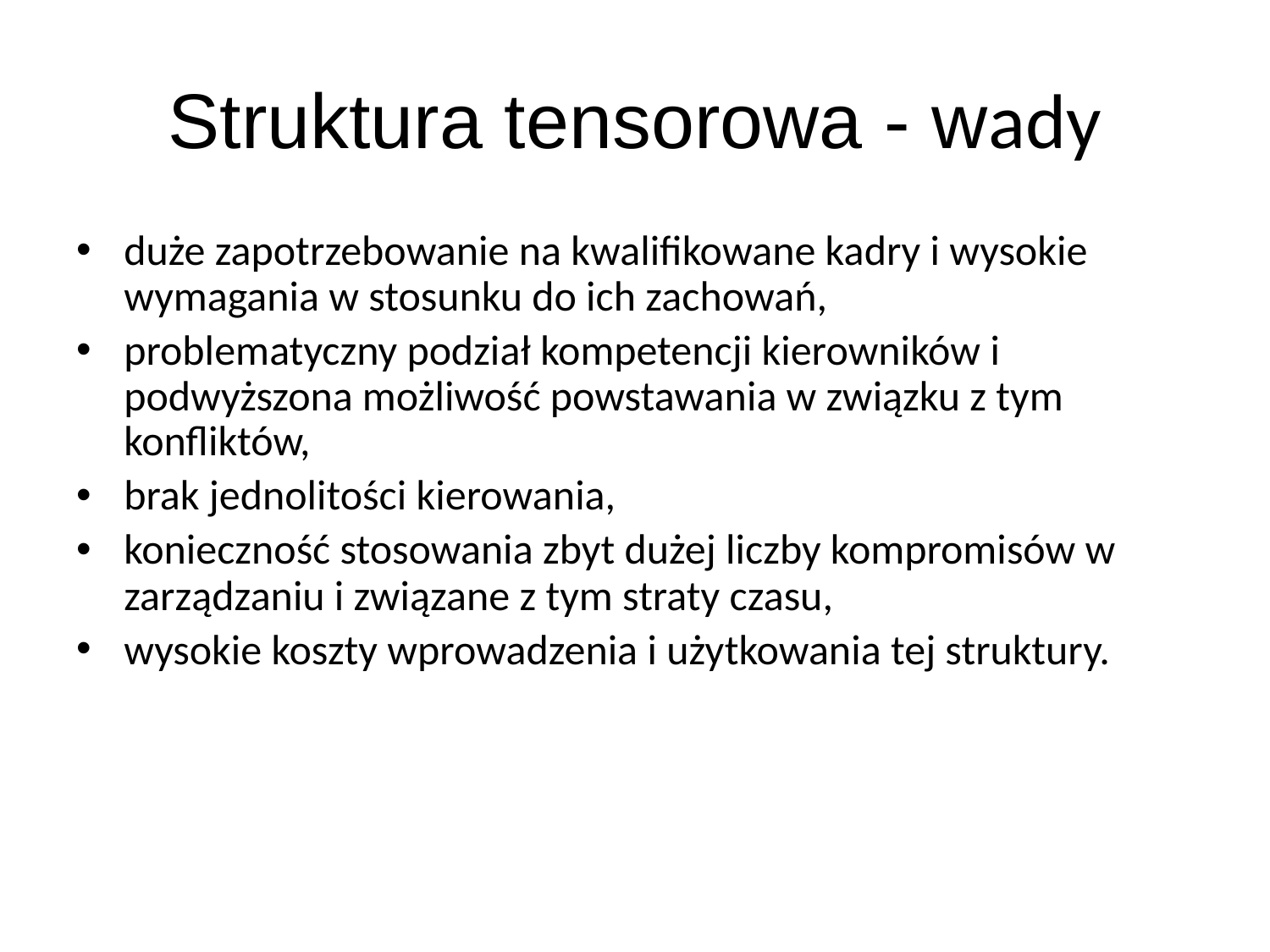

# Struktura tensorowa - wady
duże zapotrzebowanie na kwalifikowane kadry i wysokie wymagania w stosunku do ich zachowań,
problematyczny podział kompetencji kierowników i podwyższona możliwość powstawania w związku z tym konfliktów,
brak jednolitości kierowania,
konieczność stosowania zbyt dużej liczby kompromisów w zarządzaniu i związane z tym straty czasu,
wysokie koszty wprowadzenia i użytkowania tej struktury.